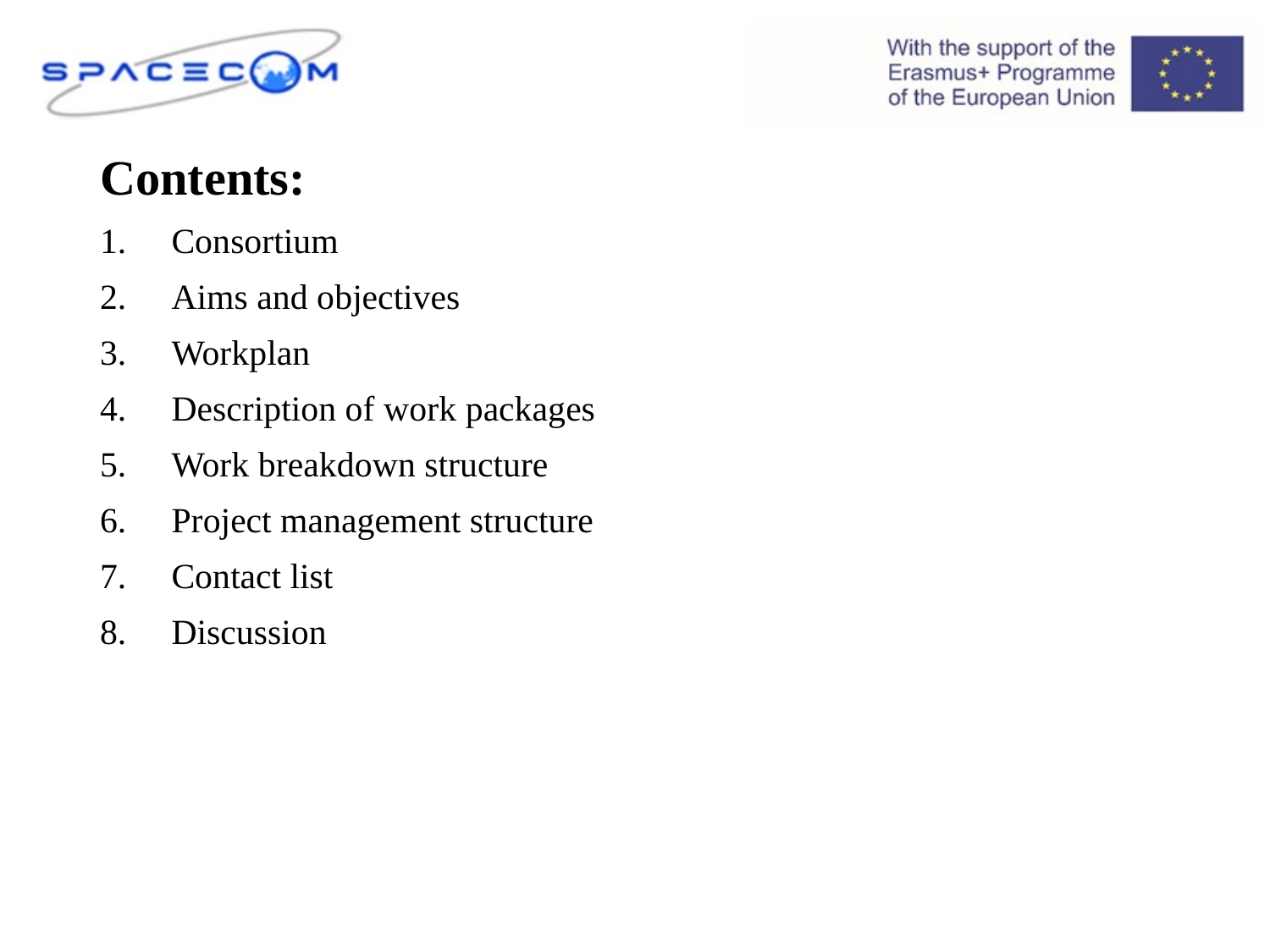

Contents:
Consortium
Aims and objectives
Workplan
Description of work packages
Work breakdown structure
Project management structure
Contact list
Discussion